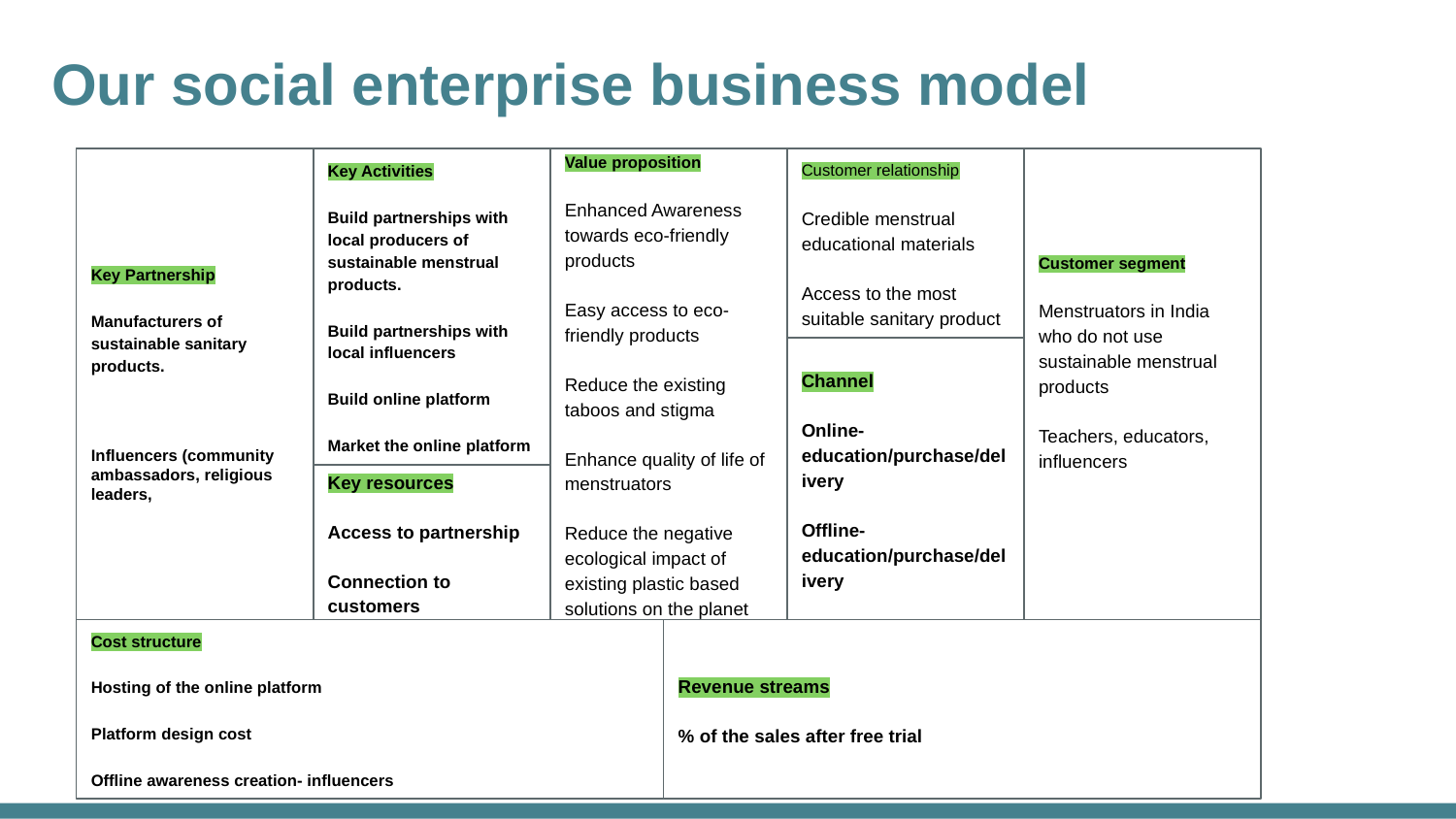

# Our social enterprise business model
Key Partnership
Manufacturers of sustainable sanitary products.

Influencers (community ambassadors, religious leaders,
Key Activities
Build partnerships with local producers of sustainable menstrual products.
Build partnerships with local influencers
Build online platform
Market the online platform
Value proposition
Enhanced Awareness towards eco-friendly products
Easy access to eco-friendly products
Reduce the existing taboos and stigma
Enhance quality of life of menstruators
Reduce the negative ecological impact of existing plastic based solutions on the planet
Customer relationship
Credible menstrual educational materials
Access to the most suitable sanitary product
Customer segment
Menstruators in India who do not use sustainable menstrual products
Teachers, educators, influencers

Channel
Online- education/purchase/delivery
Offline- education/purchase/delivery
Key resources
Access to partnership
Connection to customers
Cost structure
Hosting of the online platform
Platform design cost
Offline awareness creation- influencers
Revenue streams
% of the sales after free trial